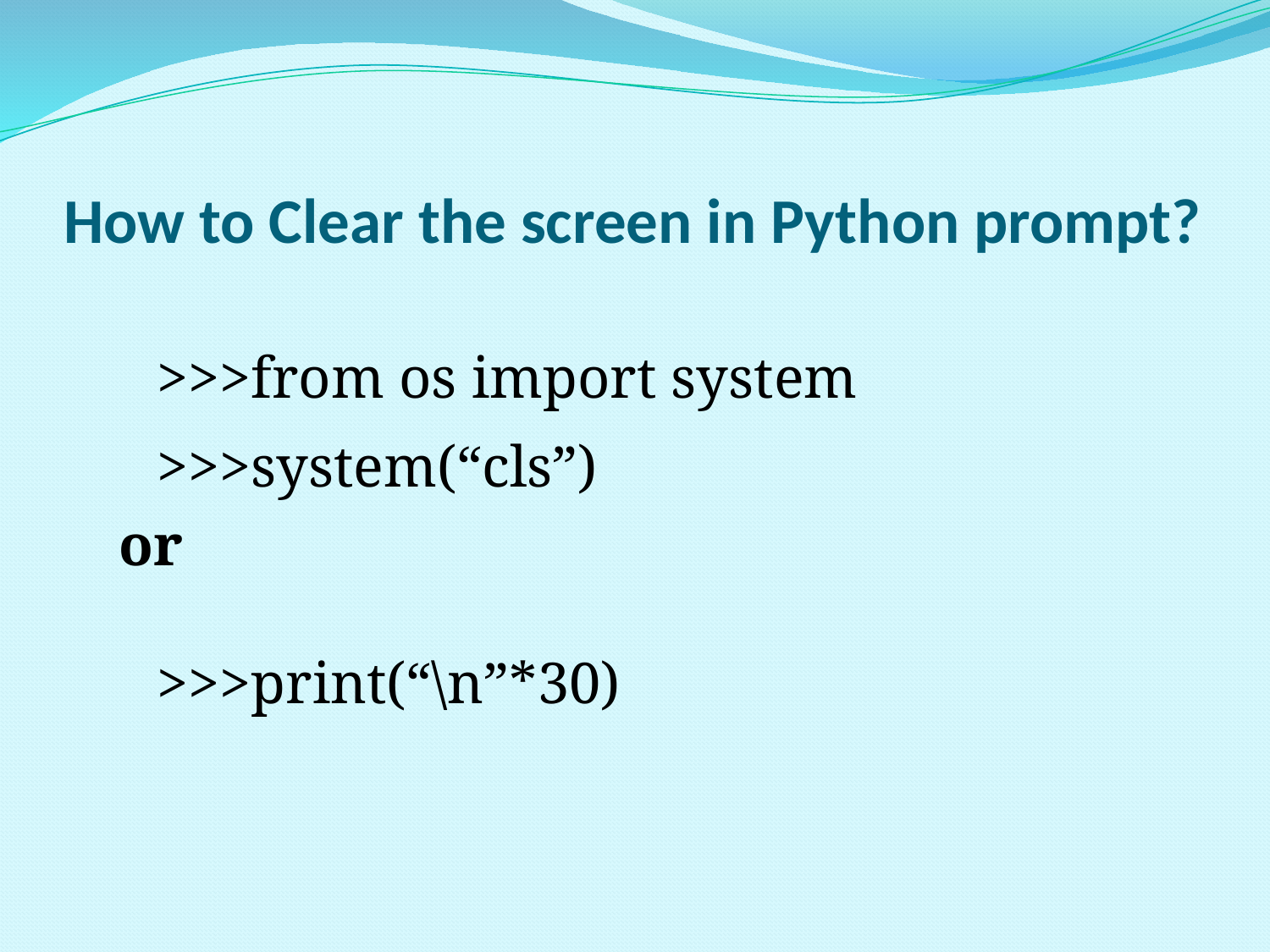

# How to Clear the screen in Python prompt?
	>>>from os import system
	>>>system(“cls”)
or
	>>>print(“\n”*30)